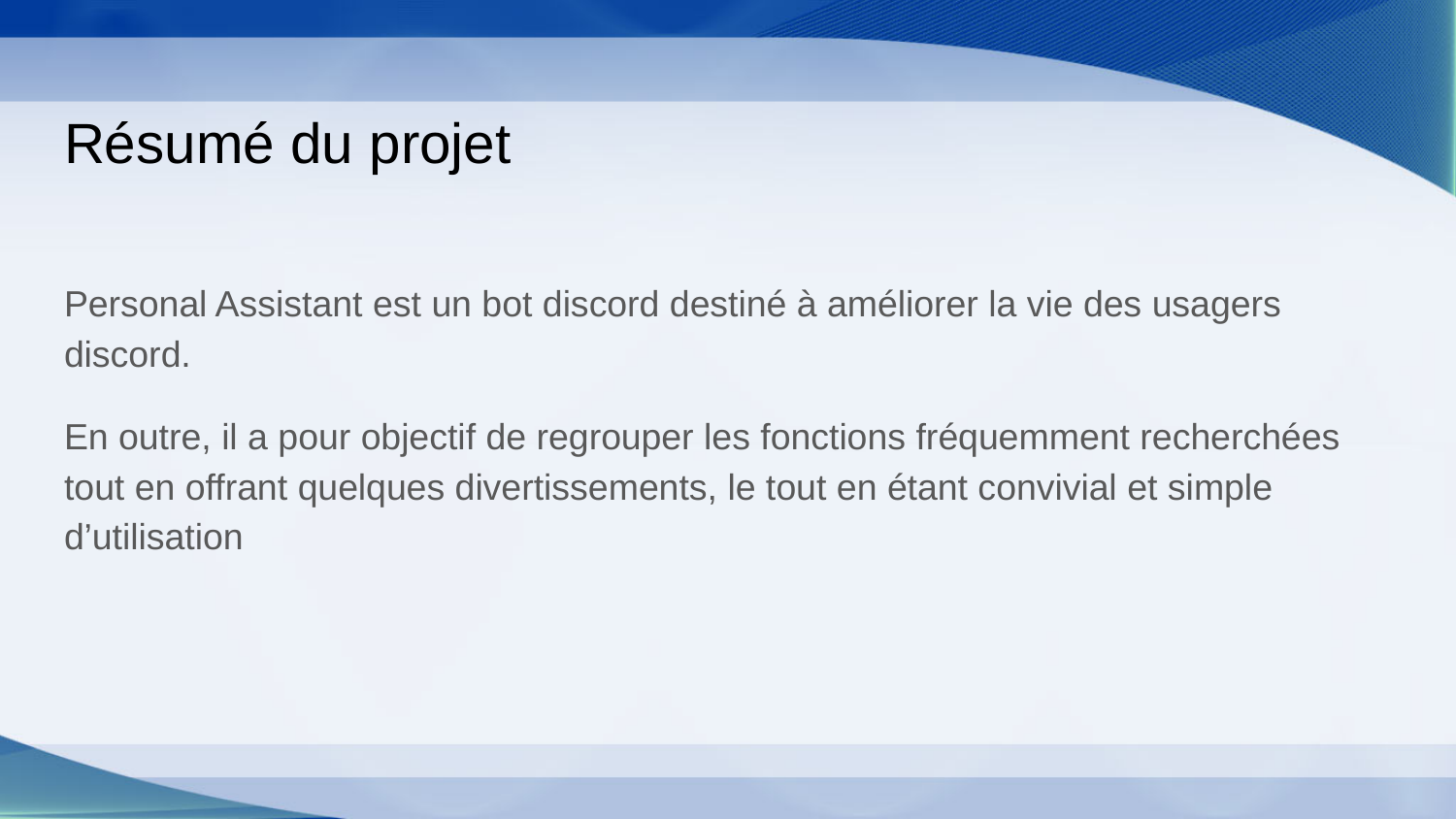

# Résumé du projet

Personal Assistant est un bot discord destiné à améliorer la vie des usagers discord.
En outre, il a pour objectif de regrouper les fonctions fréquemment recherchées tout en offrant quelques divertissements, le tout en étant convivial et simple d’utilisation